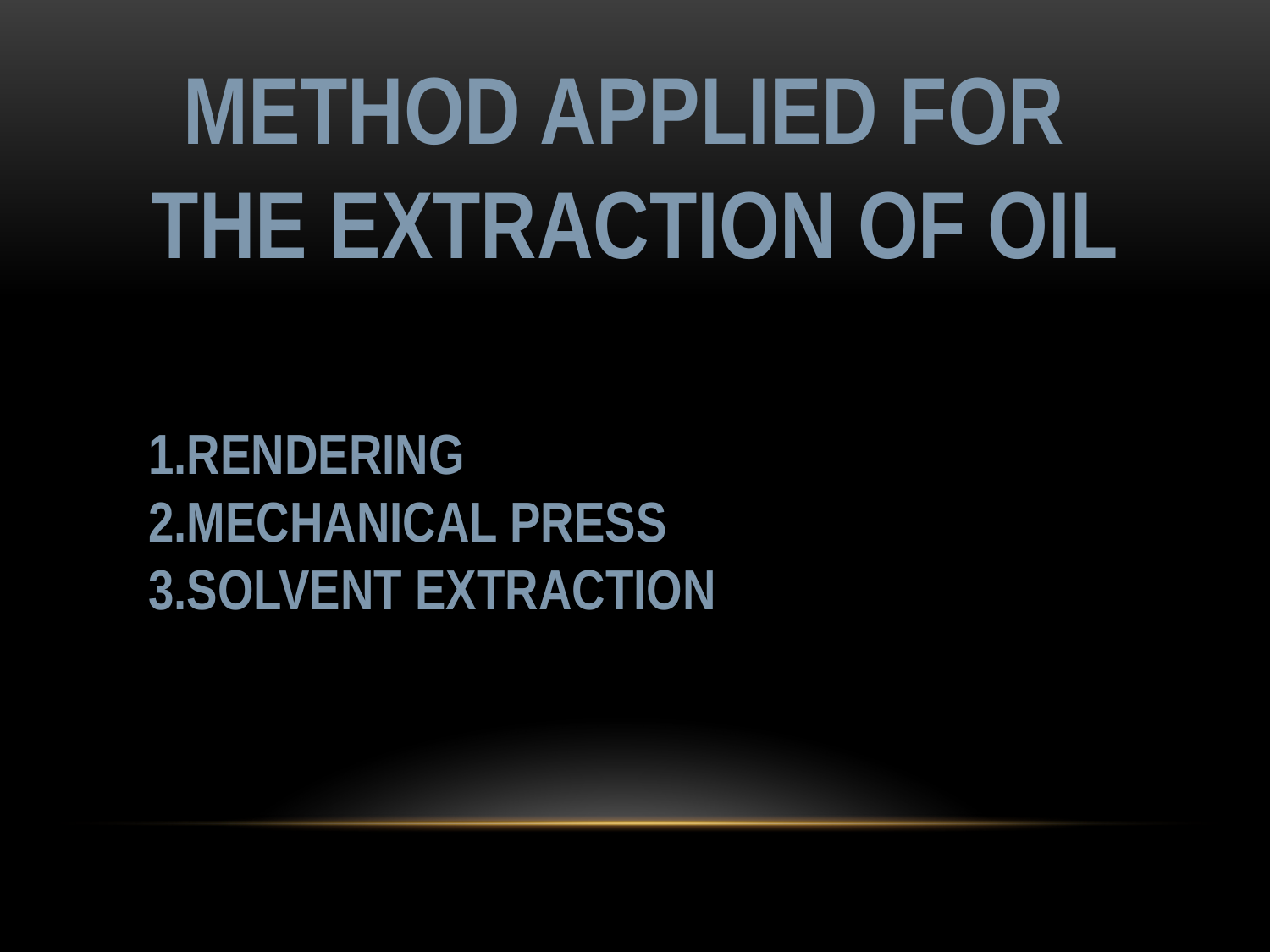

Method applied for
the extraction of Oil
1.Rendering
2.Mechanical press
3.Solvent Extraction